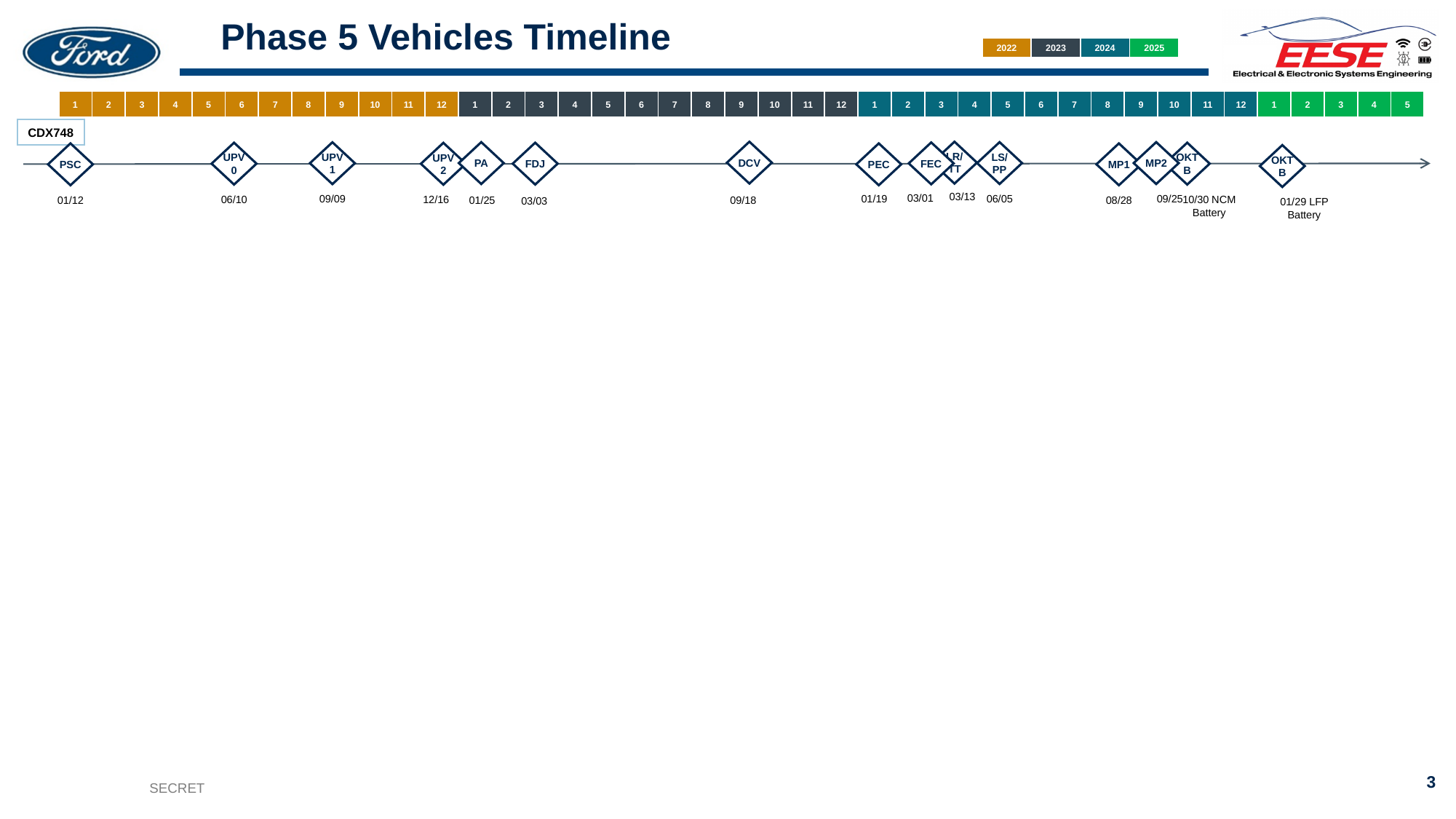

# Phase 5 Vehicles Timeline
| 2022 | 2023 | 2024 | 2025 |
| --- | --- | --- | --- |
| 1 | 2 | 3 | 4 | 5 | 6 | 7 | 8 | 9 | 10 | 11 | 12 | 1 | 2 | 3 | 4 | 5 | 6 | 7 | 8 | 9 | 10 | 11 | 12 | 1 | 2 | 3 | 4 | 5 | 6 | 7 | 8 | 9 | 10 | 11 | 12 | 1 | 2 | 3 | 4 | 5 |
| --- | --- | --- | --- | --- | --- | --- | --- | --- | --- | --- | --- | --- | --- | --- | --- | --- | --- | --- | --- | --- | --- | --- | --- | --- | --- | --- | --- | --- | --- | --- | --- | --- | --- | --- | --- | --- | --- | --- | --- | --- |
CDX748
DCV
LR/TT
PA
01/25
MP2
09/25
LS/PP
06/05
UPV1
09/09
FEC
OKTB
10/30 NCM Battery
UPV0
06/10
FDJ
UPV2
12/16
PSC
01/12
PEC
MP1
08/28
OKTB
01/29 LFP Battery
03/13
03/01
01/19
09/18
03/03